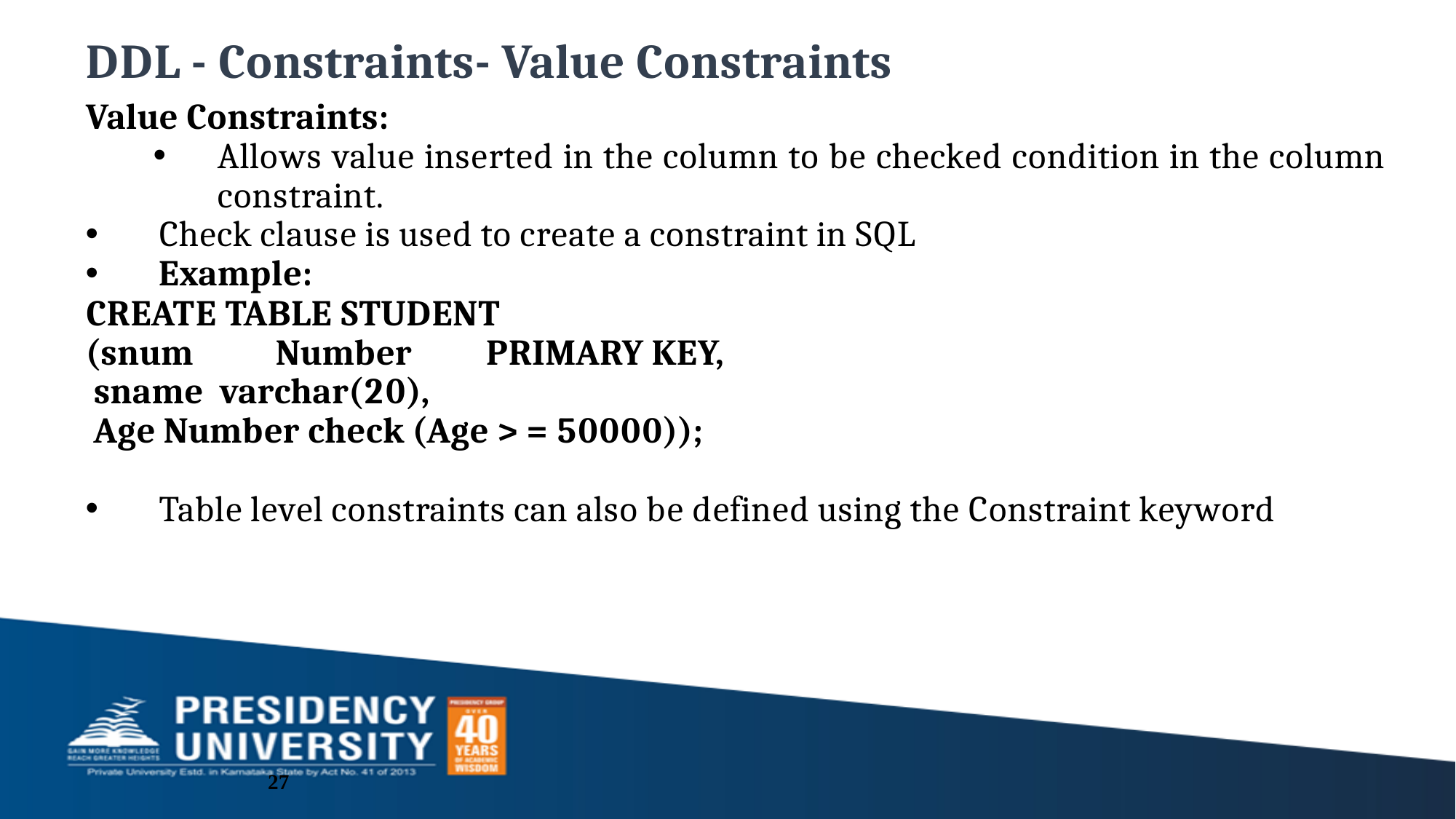

DDL - Constraints- Value Constraints
Value Constraints:
Allows value inserted in the column to be checked condition in the column constraint.
Check clause is used to create a constraint in SQL
Example:
CREATE TABLE STUDENT
(snum	 Number	PRIMARY KEY,
 sname  varchar(20),
 Age Number check (Age > = 50000));

Table level constraints can also be defined using the Constraint keyword
27